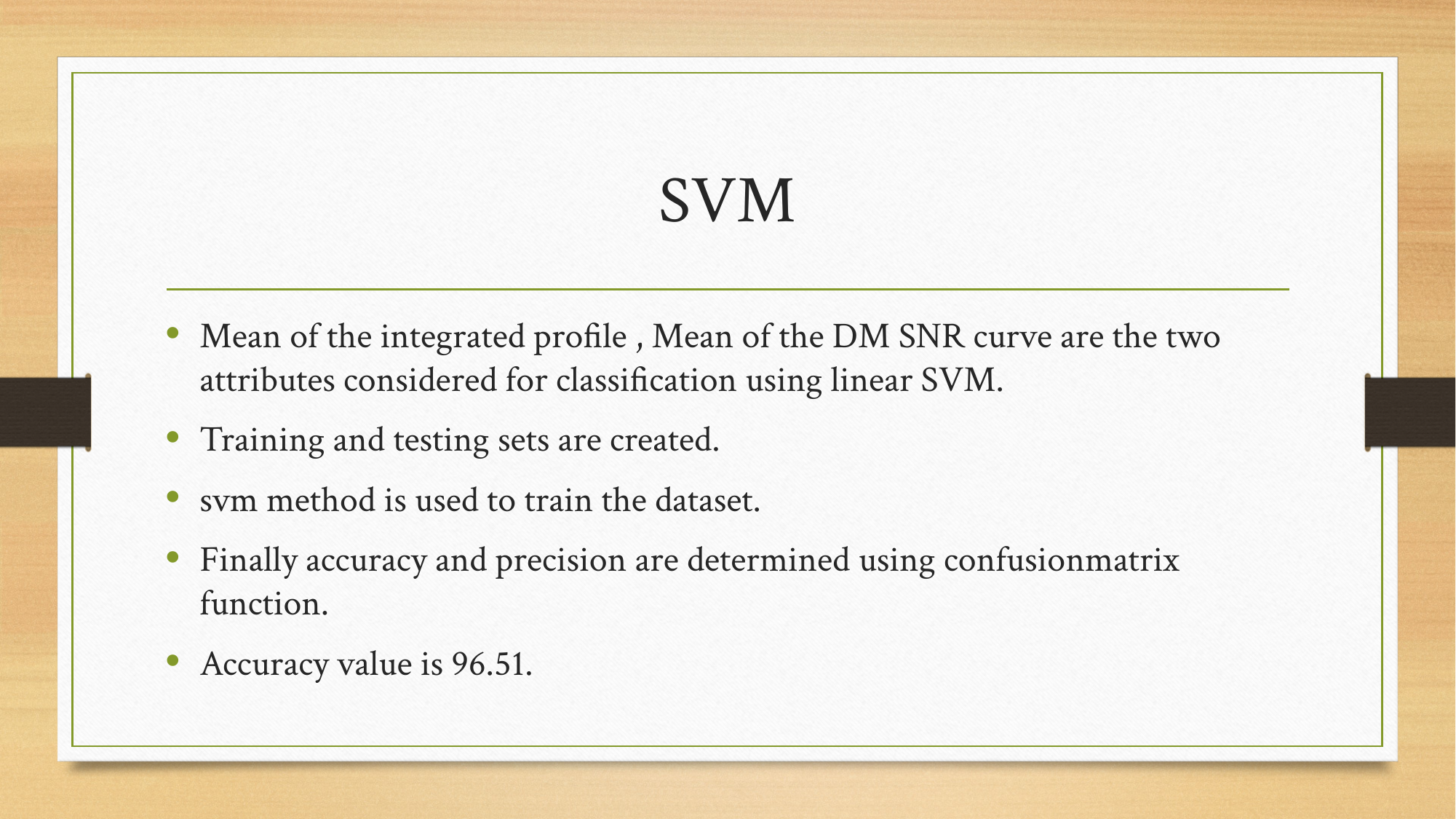

# SVM
Mean of the integrated profile , Mean of the DM SNR curve are the two attributes considered for classification using linear SVM.
Training and testing sets are created.
svm method is used to train the dataset.
Finally accuracy and precision are determined using confusionmatrix function.
Accuracy value is 96.51.